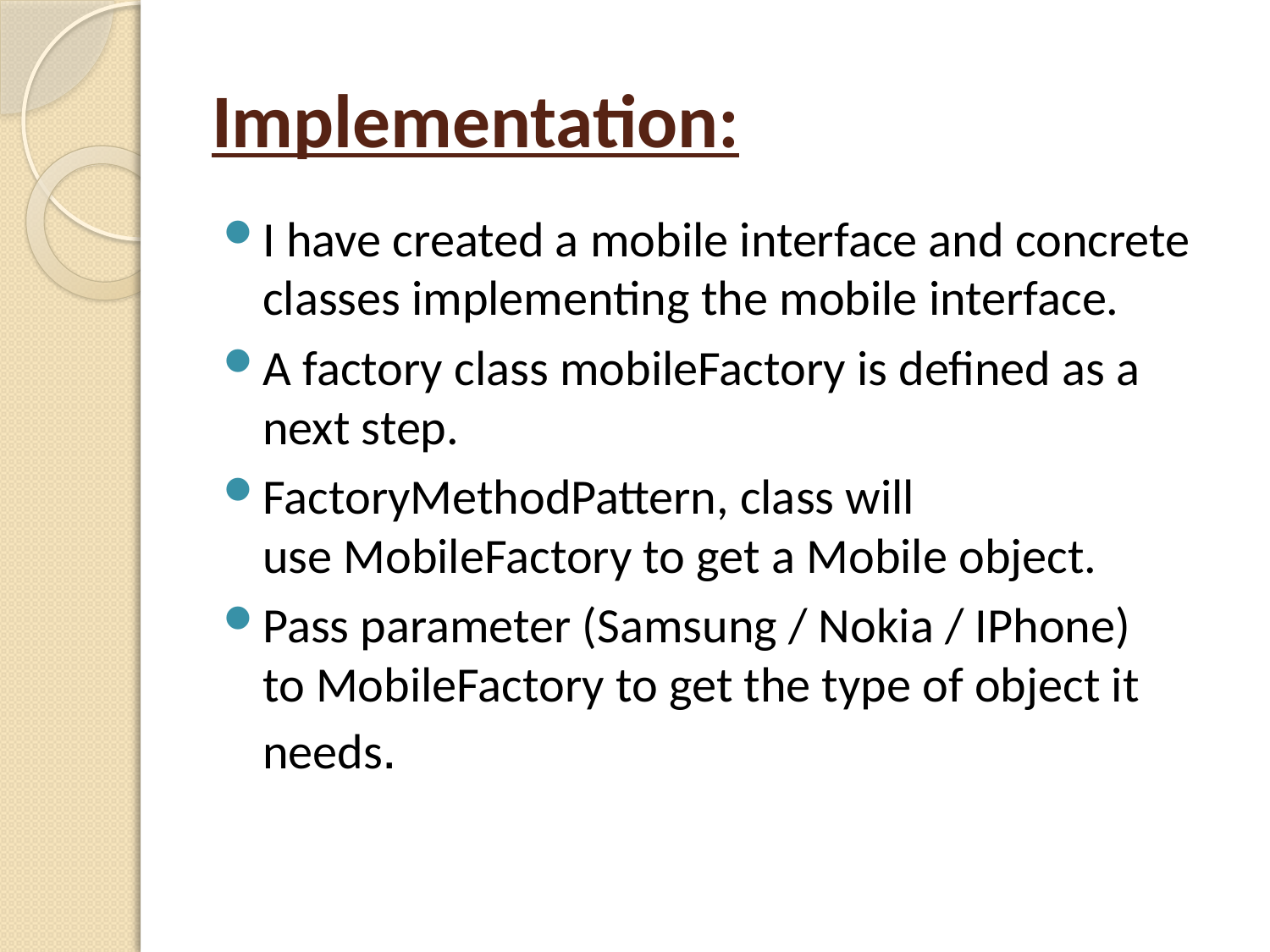

# Implementation:
I have created a mobile interface and concrete classes implementing the mobile interface.
A factory class mobileFactory is defined as a next step.
FactoryMethodPattern, class will use MobileFactory to get a Mobile object.
Pass parameter (Samsung / Nokia / IPhone) to MobileFactory to get the type of object it needs.